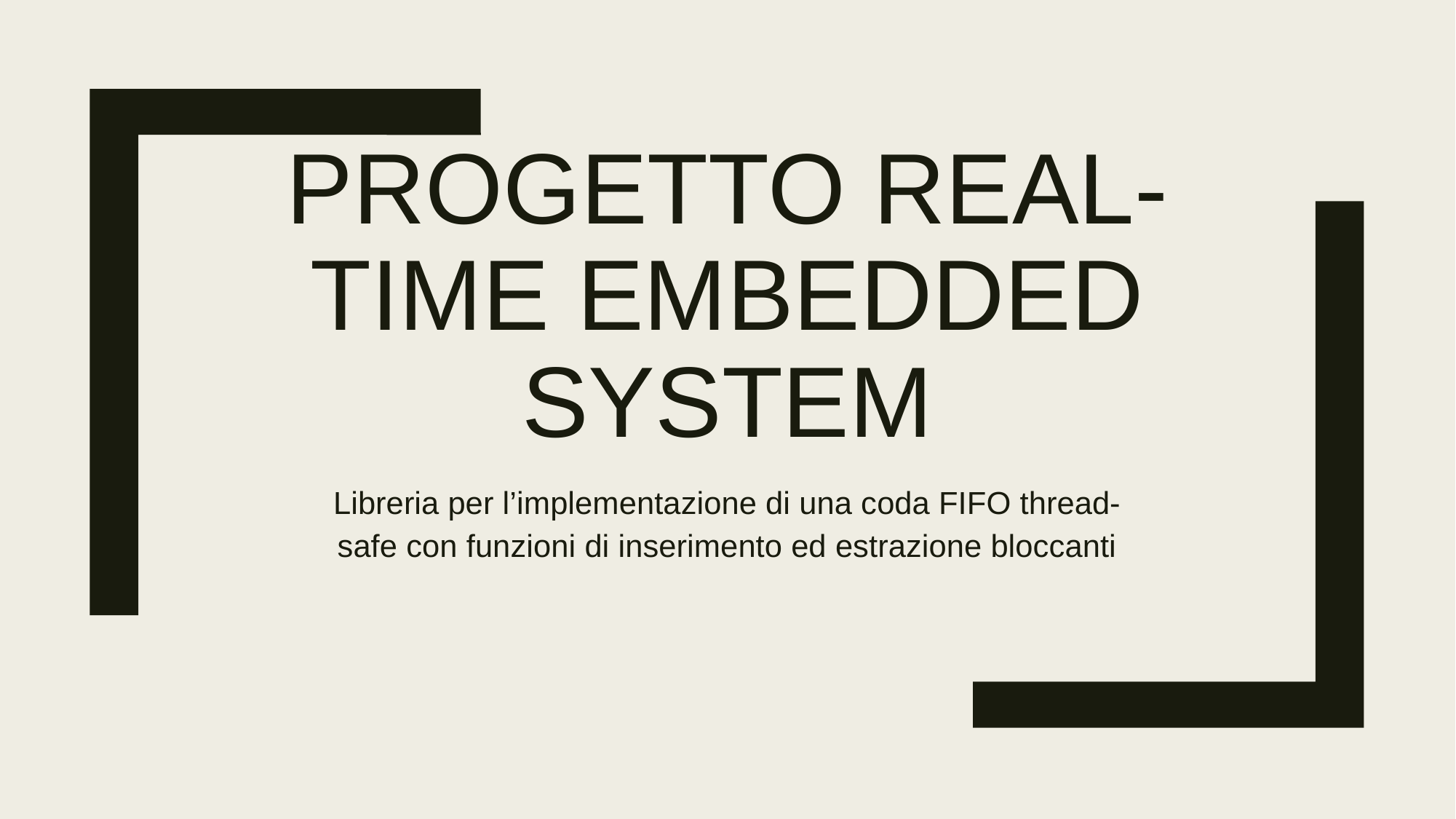

# Progetto real-time embedded system
Libreria per l’implementazione di una coda FIFO thread-safe con funzioni di inserimento ed estrazione bloccanti